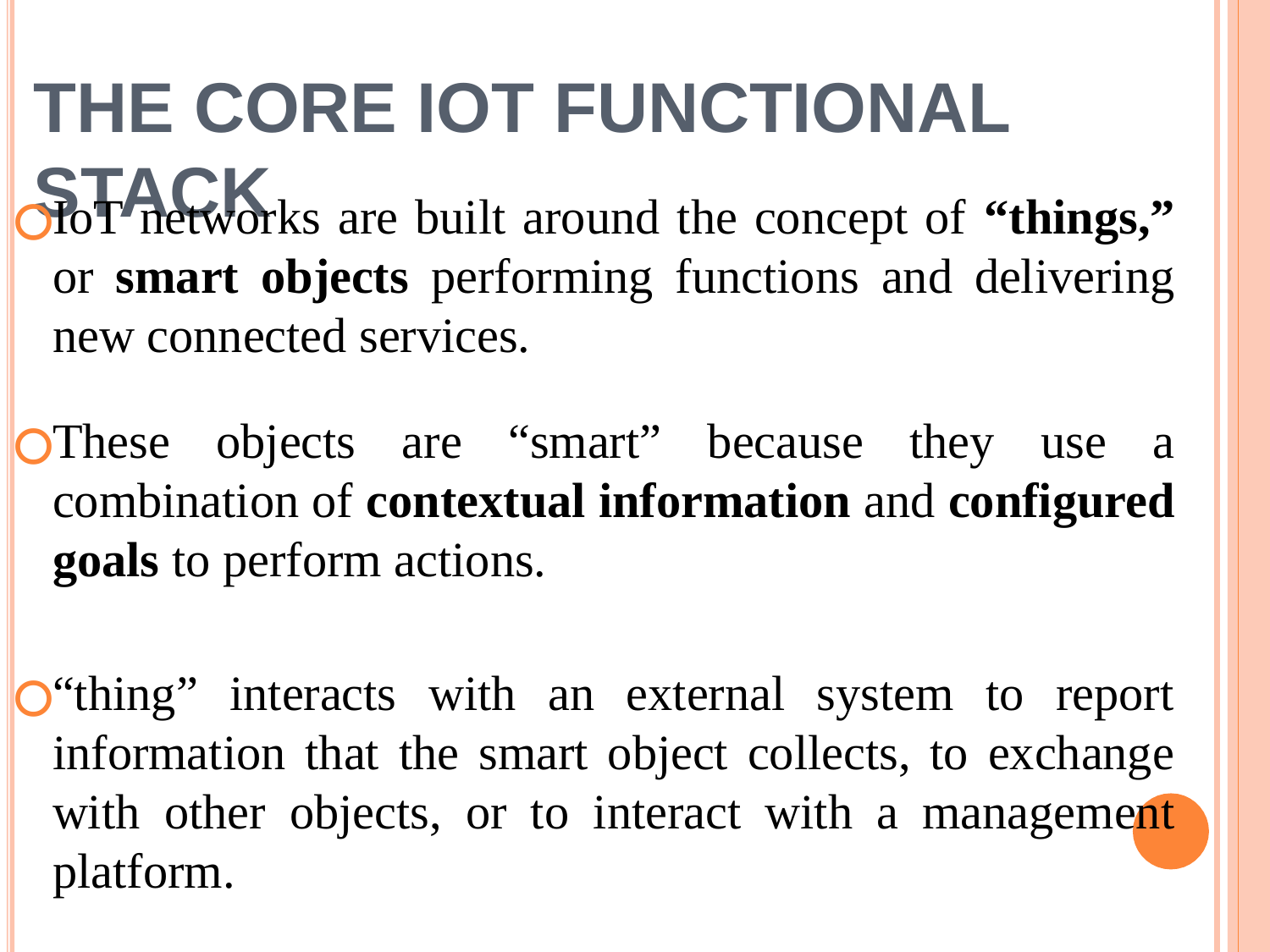

# The Core IoT Functional Stack
IoT networks are built around the concept of “things,” or smart objects performing functions and delivering new connected services.
These  objects  are  “smart”  because  they  use  a combination of contextual information and configured goals to perform actions.

“thing”  interacts  with  an  external  system  to  report information that the smart object collects, to exchange with other objects, or to interact with a management platform.